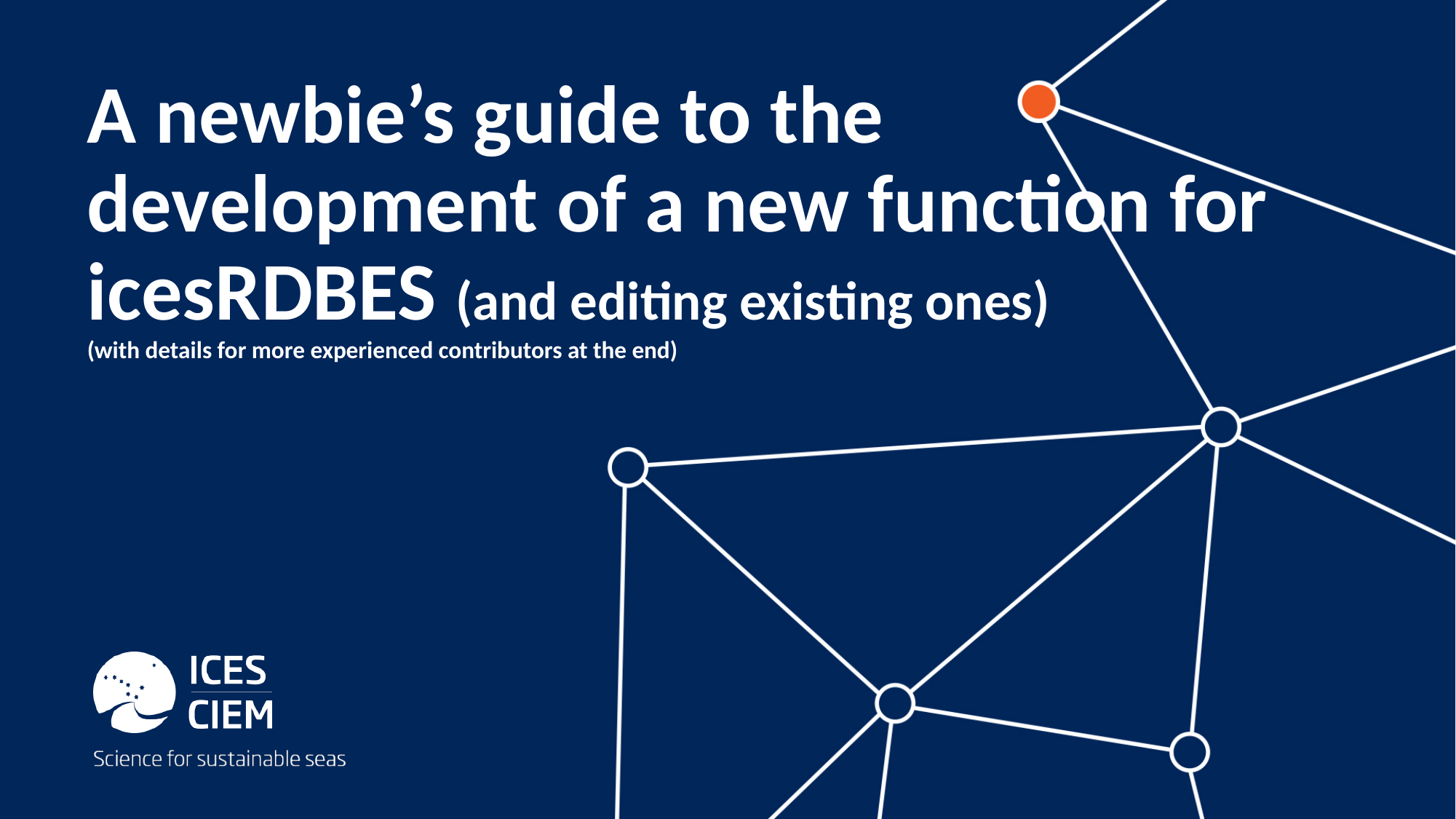

# A newbie’s guide to the development of a new function for icesRDBES (and editing existing ones) (with details for more experienced contributors at the end)